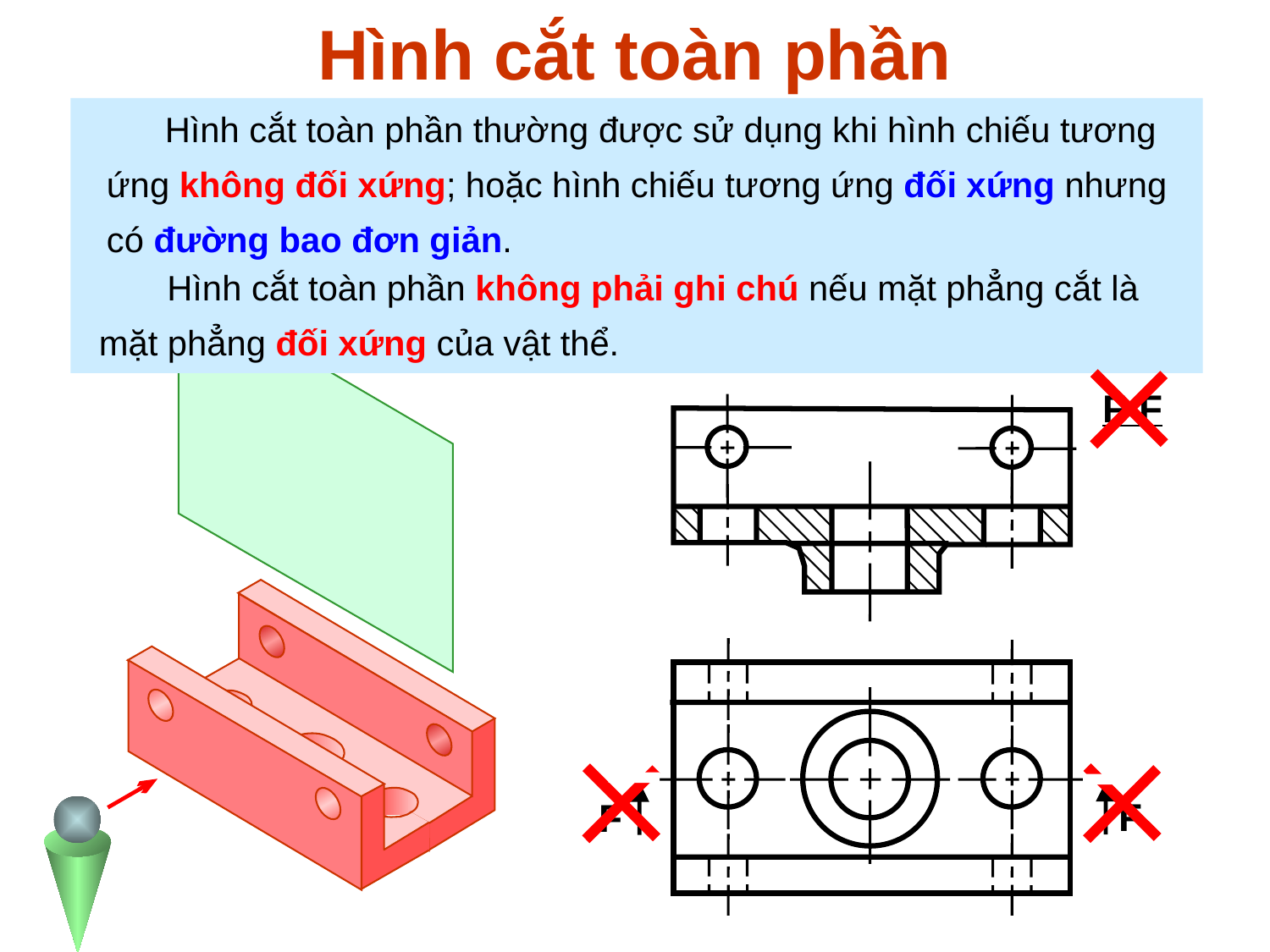

# Hình cắt toàn phần
      Hình cắt toàn phần thường được sử dụng khi hình chiếu tương ứng không đối xứng; hoặc hình chiếu tương ứng đối xứng nhưng có đường bao đơn giản.

       Hình cắt toàn phần không phải ghi chú nếu mặt phẳng cắt là mặt phẳng đối xứng của vật thể.

F-F

F

F